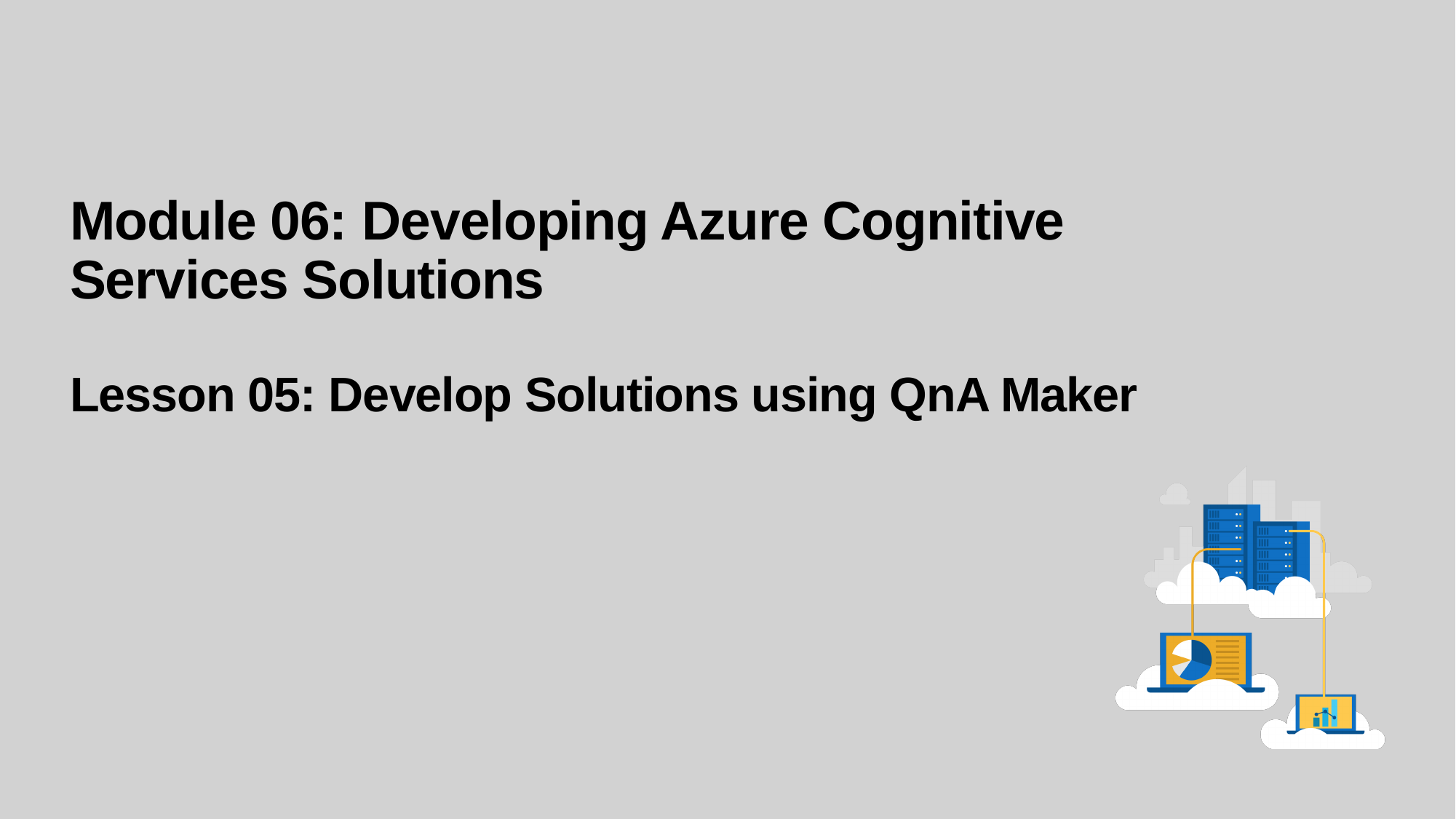

# Module 06: Developing Azure Cognitive Services Solutions Lesson 05: Develop Solutions using QnA Maker